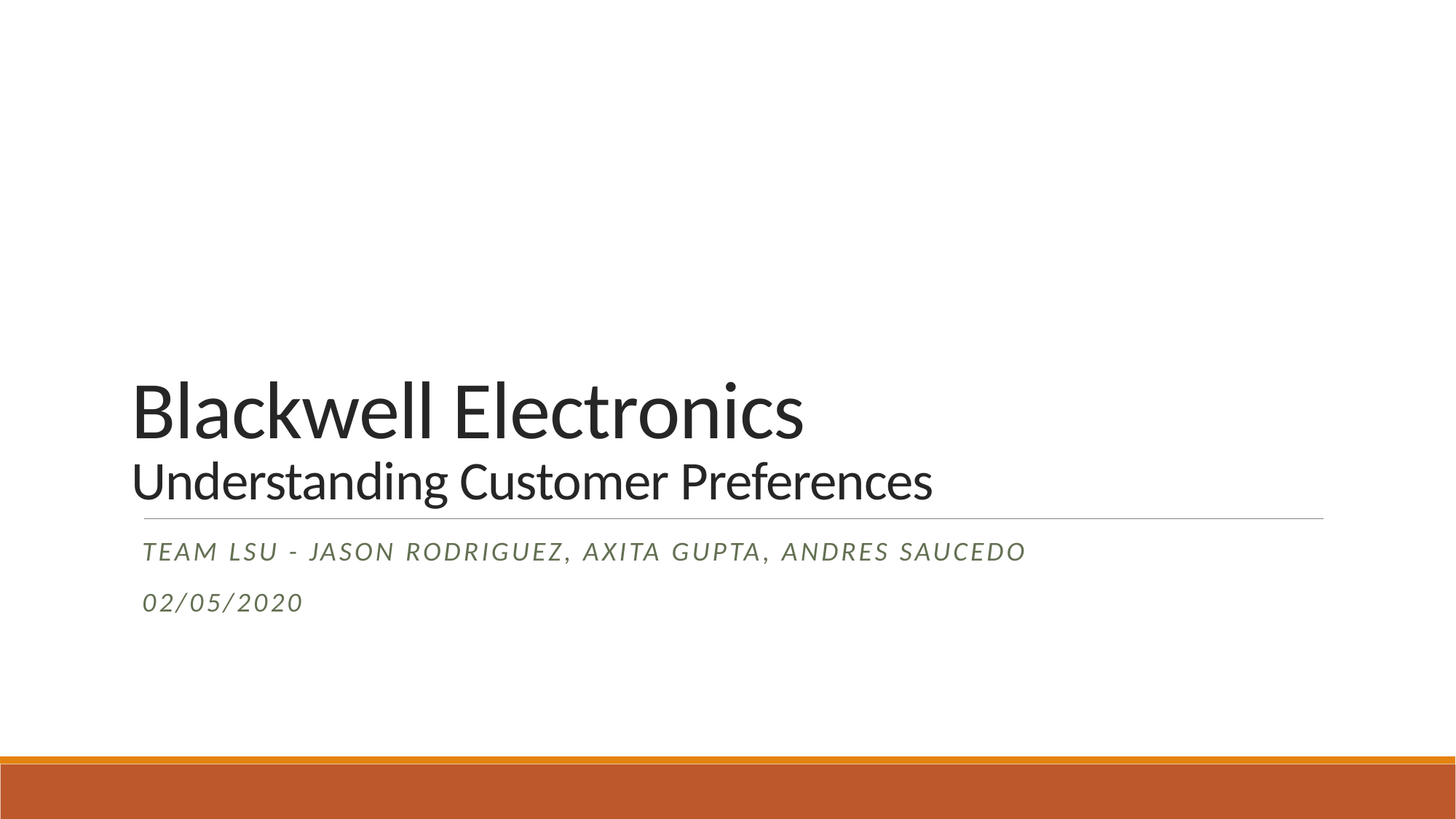

# Blackwell Electronics Understanding Customer Preferences
TEAM lsu - Jason Rodriguez, Axita gupta, Andres Saucedo
02/05/2020